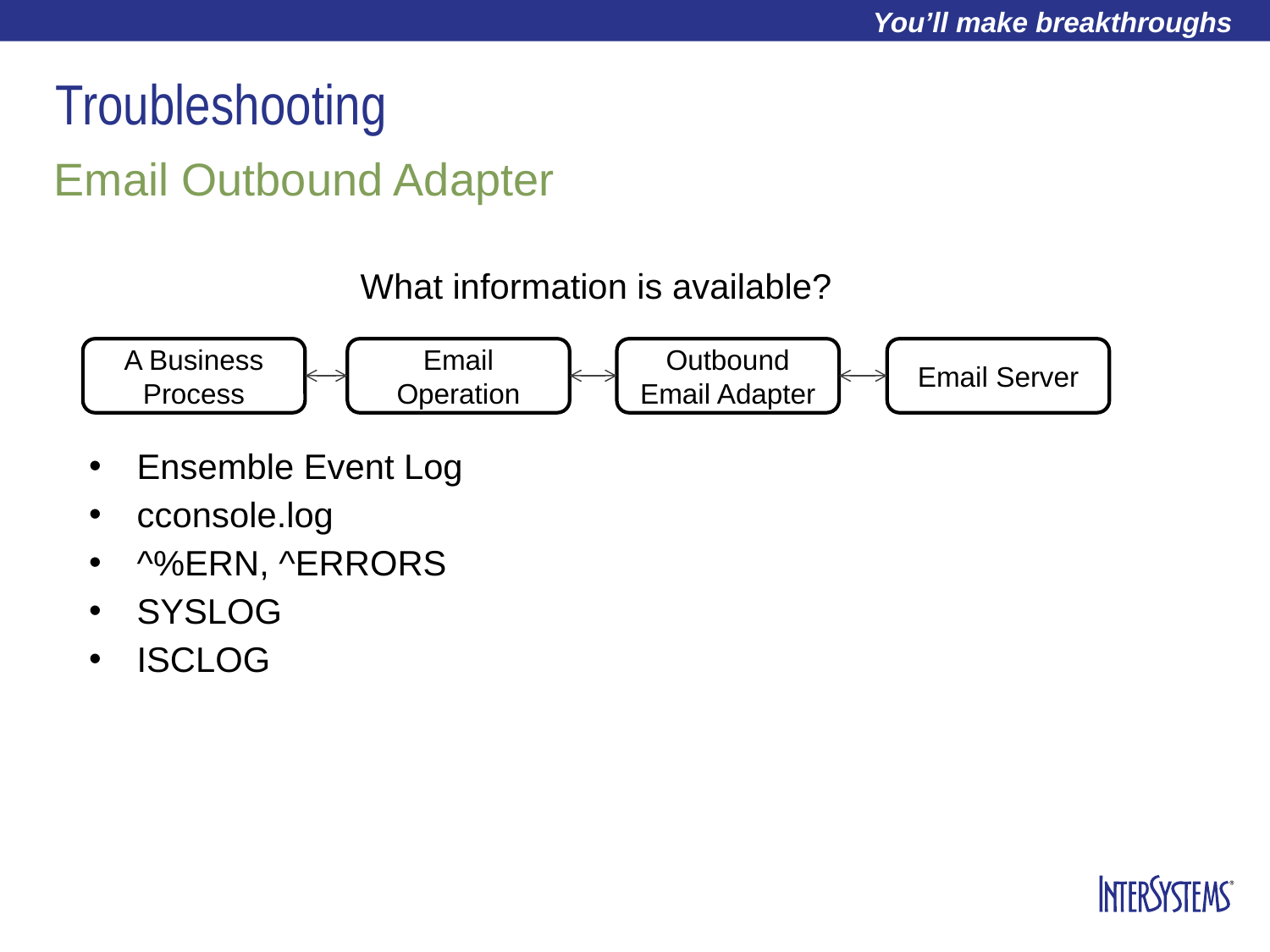

# Troubleshooting
Email Outbound Adapter
What information is available?
A Business Process
Email Operation
Outbound Email Adapter
Email Server
Ensemble Event Log
cconsole.log
^%ERN, ^ERRORS
SYSLOG
ISCLOG